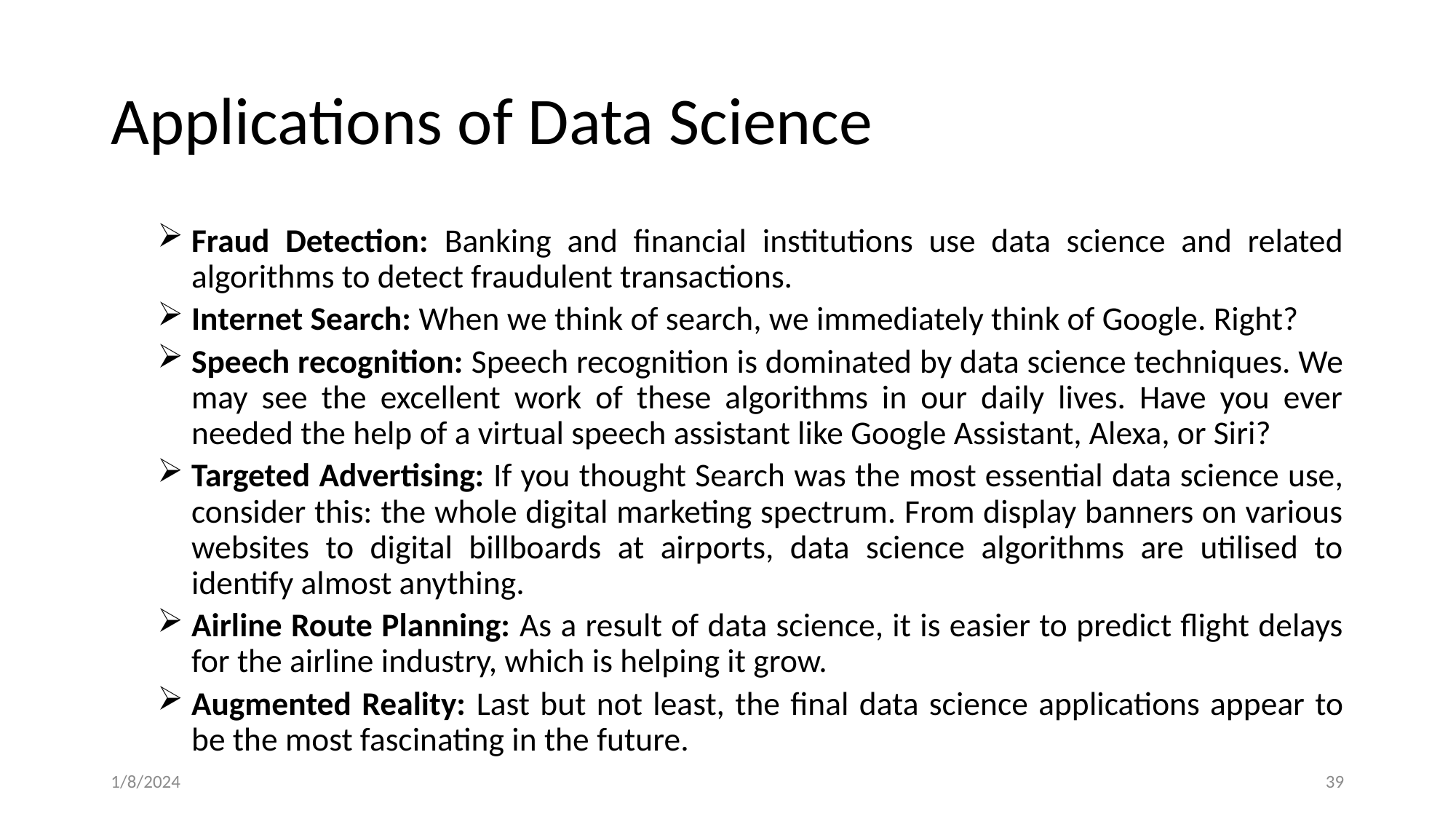

# Applications of Data Science
Fraud Detection: Banking and financial institutions use data science and related algorithms to detect fraudulent transactions.
Internet Search: When we think of search, we immediately think of Google. Right?
Speech recognition: Speech recognition is dominated by data science techniques. We may see the excellent work of these algorithms in our daily lives. Have you ever needed the help of a virtual speech assistant like Google Assistant, Alexa, or Siri?
Targeted Advertising: If you thought Search was the most essential data science use, consider this: the whole digital marketing spectrum. From display banners on various websites to digital billboards at airports, data science algorithms are utilised to identify almost anything.
Airline Route Planning: As a result of data science, it is easier to predict flight delays for the airline industry, which is helping it grow.
Augmented Reality: Last but not least, the final data science applications appear to be the most fascinating in the future.
1/8/2024
39